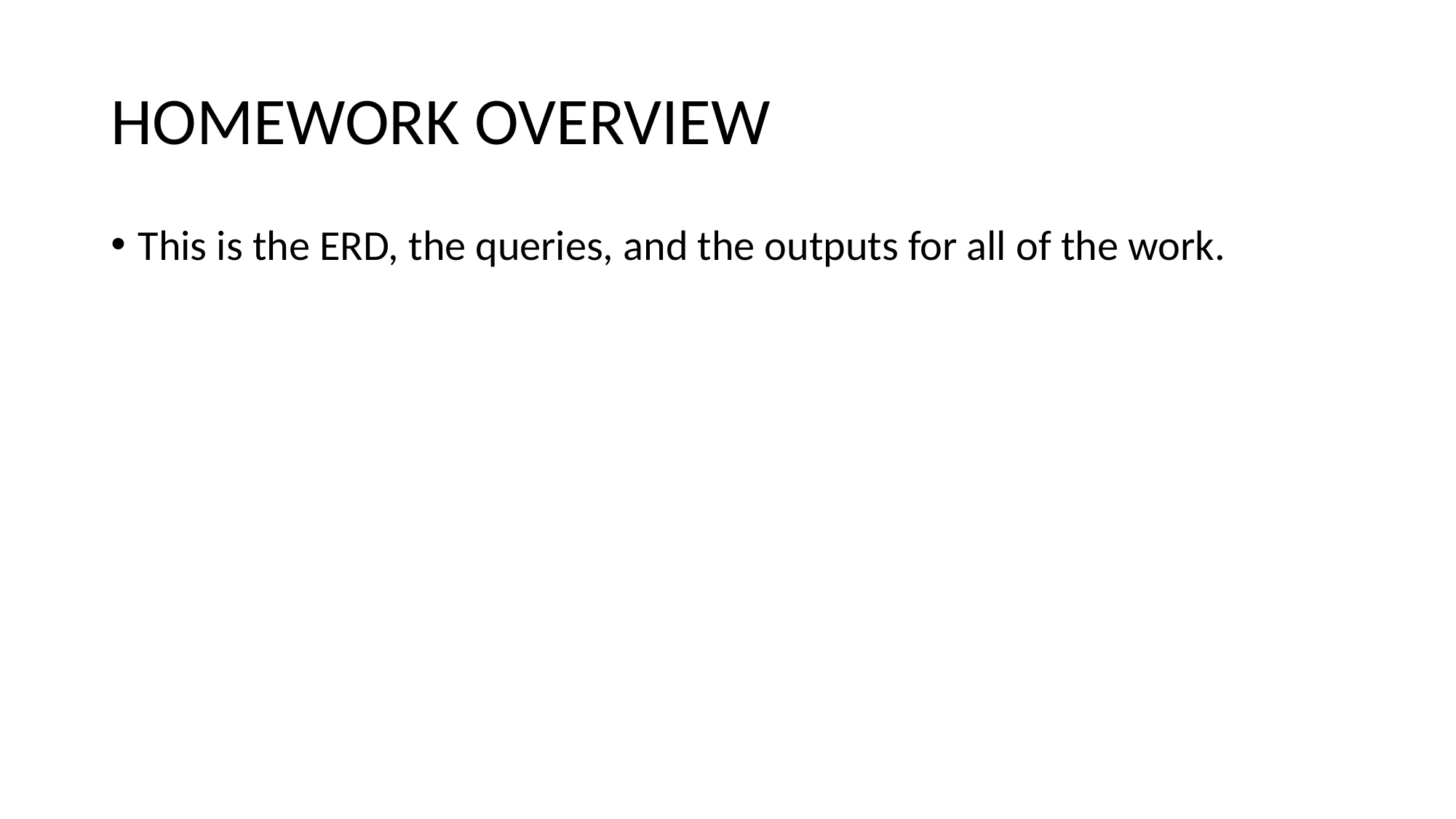

# HOMEWORK OVERVIEW
This is the ERD, the queries, and the outputs for all of the work.